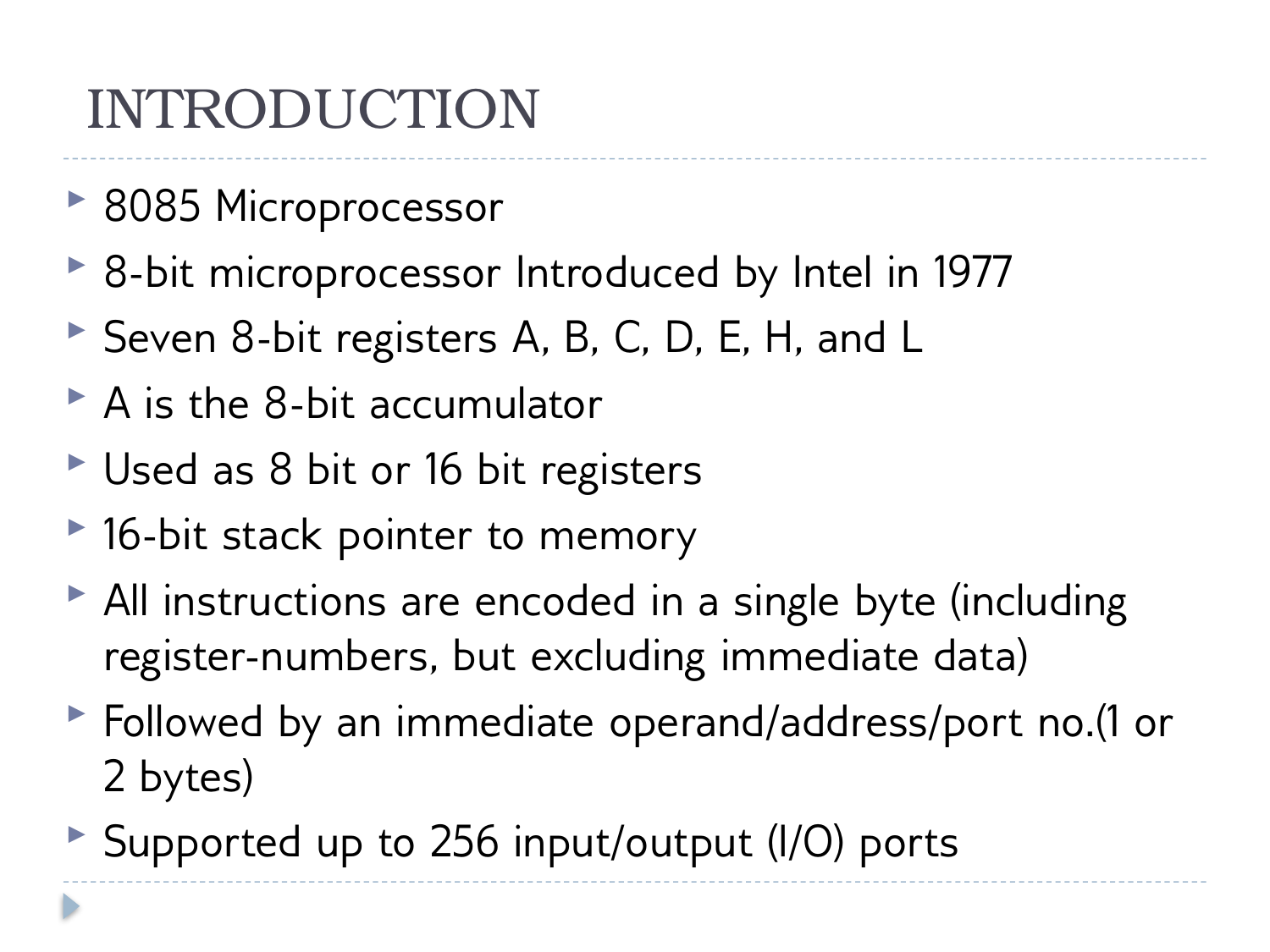

# INTRODUCTION
8085 Microprocessor
8-bit microprocessor Introduced by Intel in 1977
Seven 8-bit registers A, B, C, D, E, H, and L
A is the 8-bit accumulator
Used as 8 bit or 16 bit registers
16-bit stack pointer to memory
All instructions are encoded in a single byte (including register-numbers, but excluding immediate data)
Followed by an immediate operand/address/port no.(1 or 2 bytes)
Supported up to 256 input/output (I/O) ports